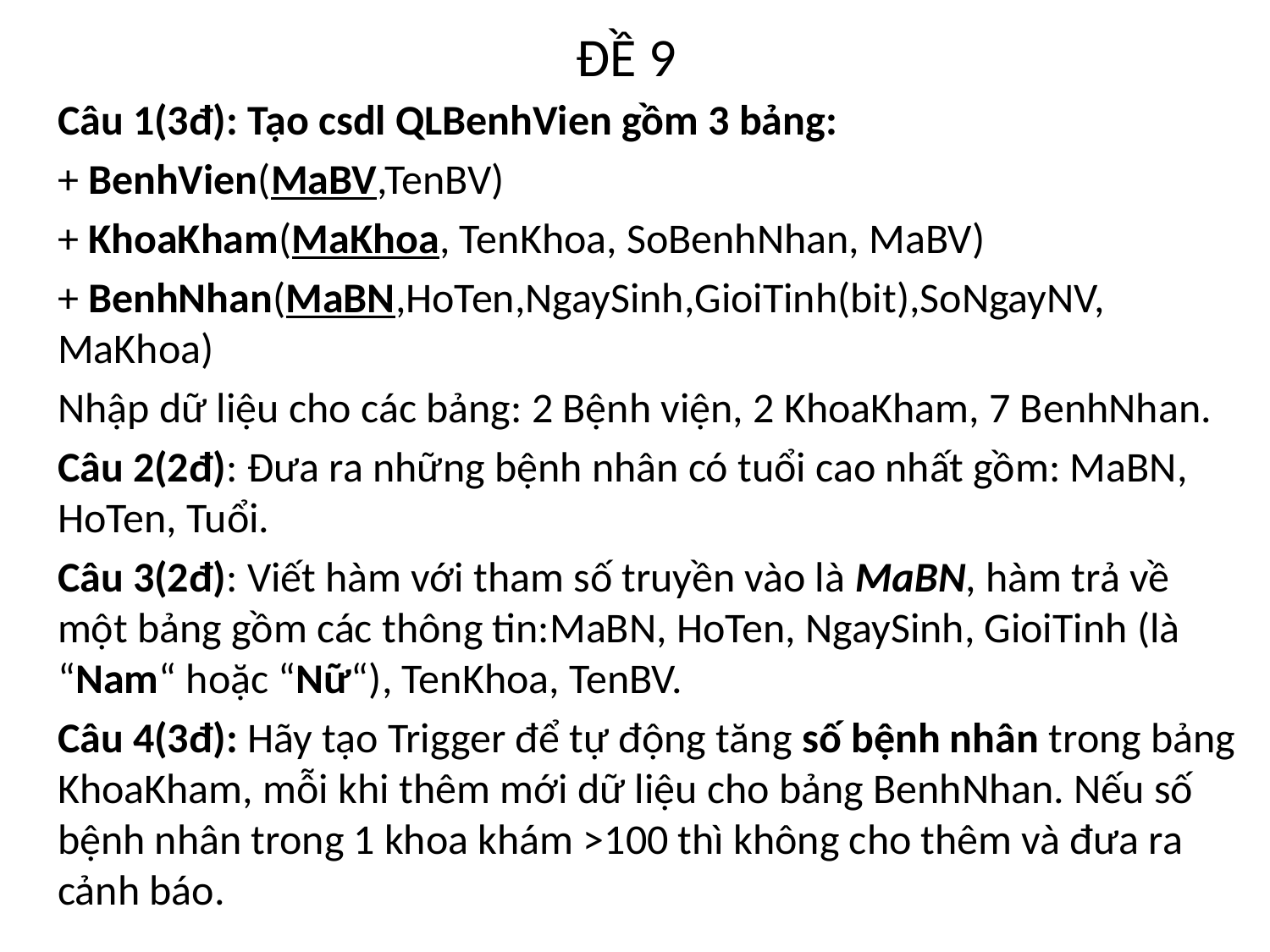

# ĐỀ 9
Câu 1(3đ): Tạo csdl QLBenhVien gồm 3 bảng:
+ BenhVien(MaBV,TenBV)
+ KhoaKham(MaKhoa, TenKhoa, SoBenhNhan, MaBV)
+ BenhNhan(MaBN,HoTen,NgaySinh,GioiTinh(bit),SoNgayNV, MaKhoa)
Nhập dữ liệu cho các bảng: 2 Bệnh viện, 2 KhoaKham, 7 BenhNhan.
Câu 2(2đ): Đưa ra những bệnh nhân có tuổi cao nhất gồm: MaBN, HoTen, Tuổi.
Câu 3(2đ): Viết hàm với tham số truyền vào là MaBN, hàm trả về một bảng gồm các thông tin:MaBN, HoTen, NgaySinh, GioiTinh (là “Nam“ hoặc “Nữ“), TenKhoa, TenBV.
Câu 4(3đ): Hãy tạo Trigger để tự động tăng số bệnh nhân trong bảng KhoaKham, mỗi khi thêm mới dữ liệu cho bảng BenhNhan. Nếu số bệnh nhân trong 1 khoa khám >100 thì không cho thêm và đưa ra cảnh báo.